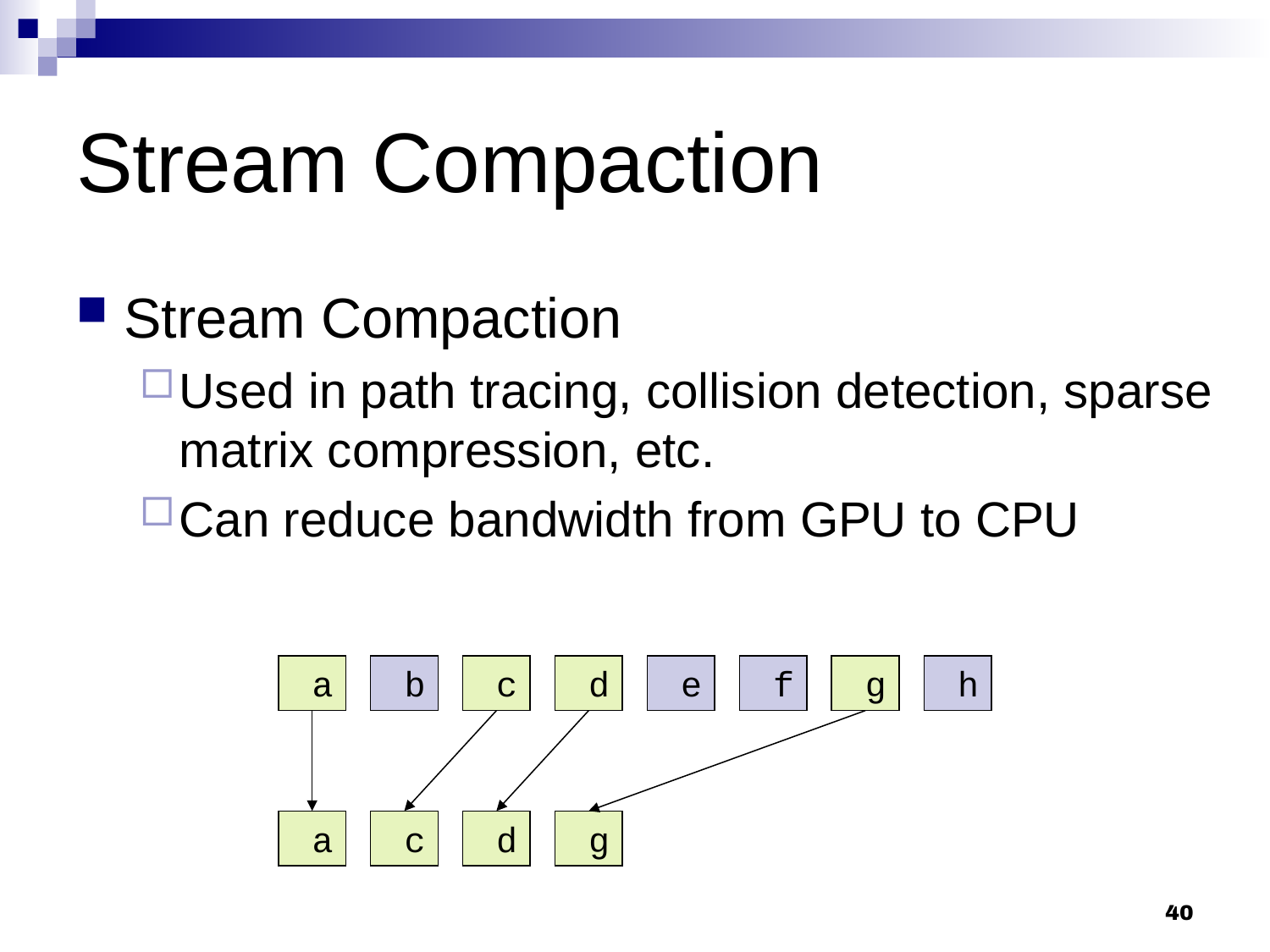

# Stream Compaction
Stream Compaction
Used in path tracing, collision detection, sparse matrix compression, etc.
Can reduce bandwidth from GPU to CPU
 a
 b
 c
 d
 e
 f
 g
 h
 a
 c
 d
 g
40